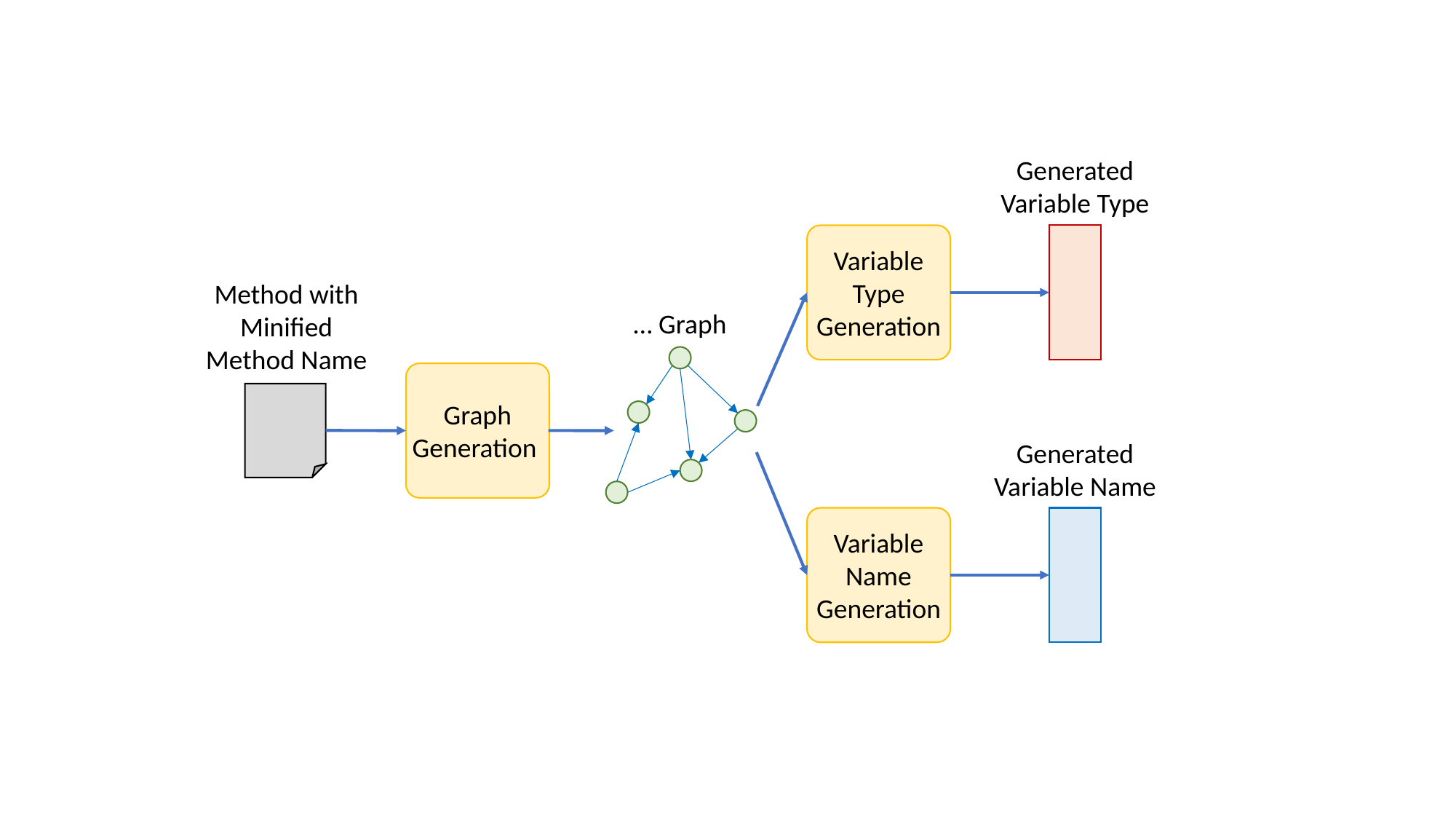

Generated Variable Type
Variable Type Generation

Method with Minified Method Name
… Graph

Graph
Generation

Generated Variable Name
Variable Name Generation